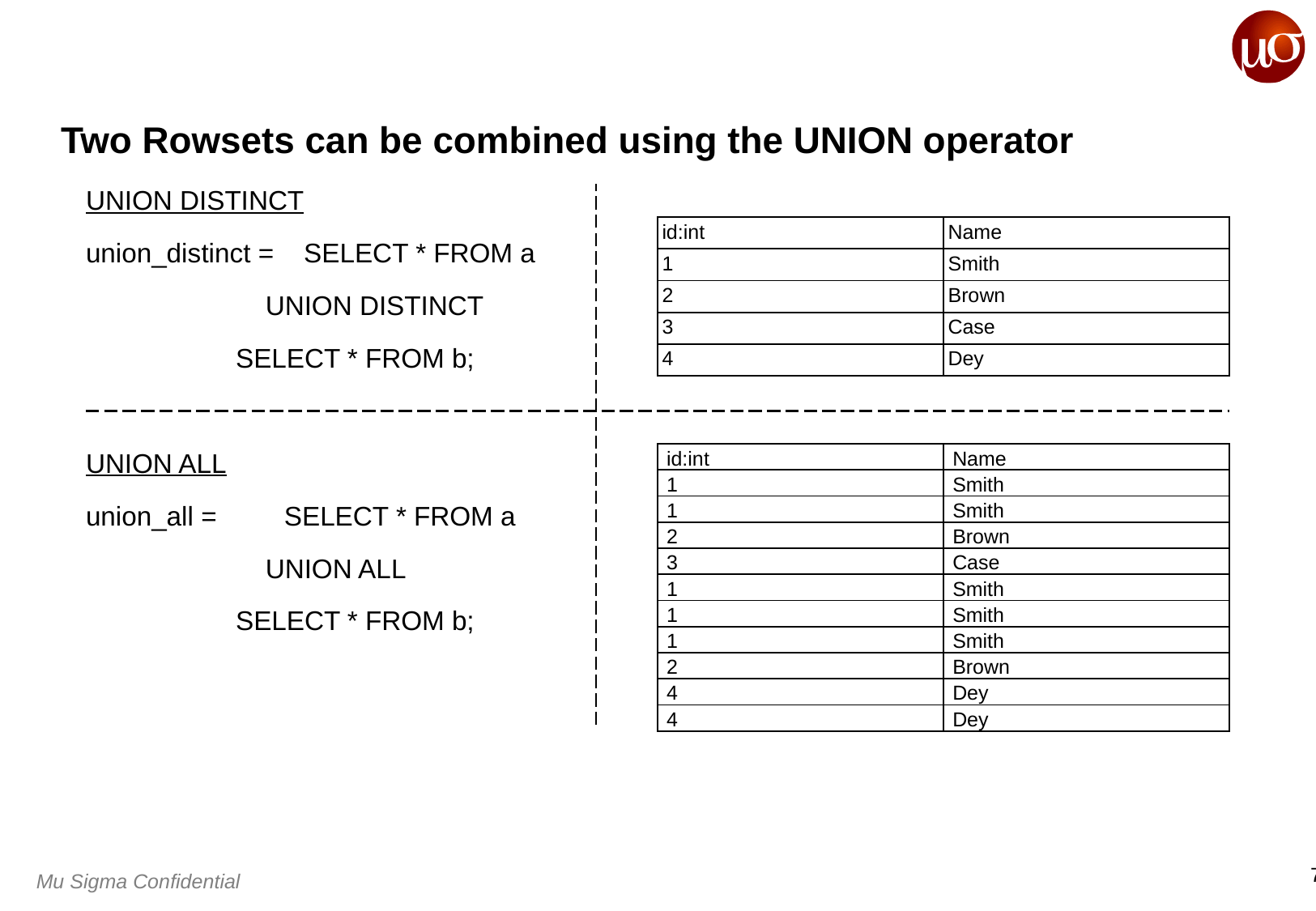

# Two Rowsets can be combined using the UNION operator
UNION DISTINCT
union_distinct =    SELECT * FROM a
                        UNION DISTINCT
                    SELECT * FROM b;

UNION ALL
union_all =         SELECT * FROM a
                        UNION ALL
                    SELECT * FROM b;

| id:int | Name |
| --- | --- |
| 1 | Smith |
| 2 | Brown |
| 3 | Case |
| 4 | Dey |
| id:int | Name |
| --- | --- |
| 1 | Smith |
| 1 | Smith |
| 2 | Brown |
| 3 | Case |
| 1 | Smith |
| 1 | Smith |
| 1 | Smith |
| 2 | Brown |
| 4 | Dey |
| 4 | Dey |